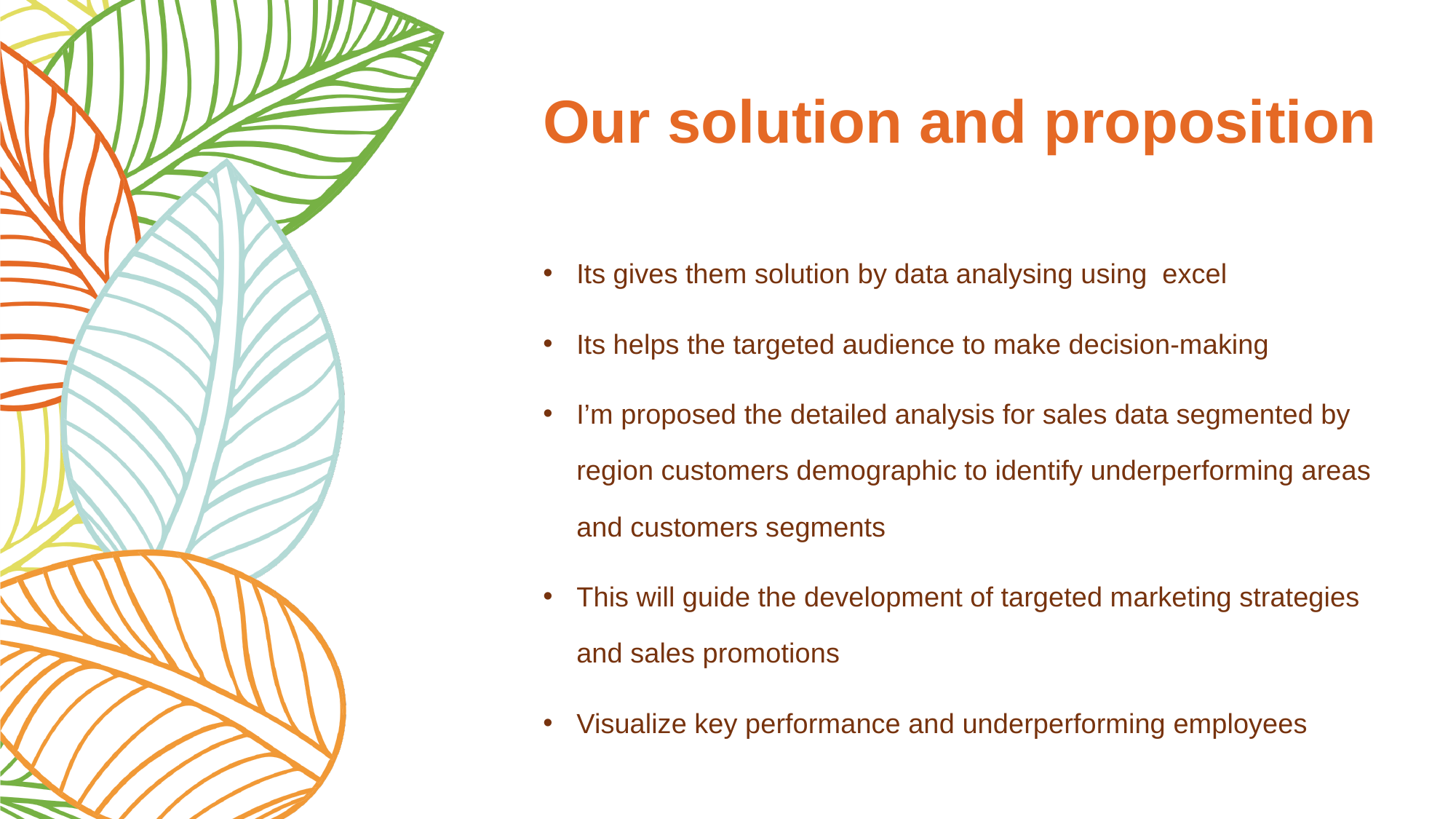

# Our solution and proposition
Its gives them solution by data analysing using  excel
Its helps the targeted audience to make decision-making
I’m proposed the detailed analysis for sales data segmented by region customers demographic to identify underperforming areas and customers segments
This will guide the development of targeted marketing strategies and sales promotions
Visualize key performance and underperforming employees